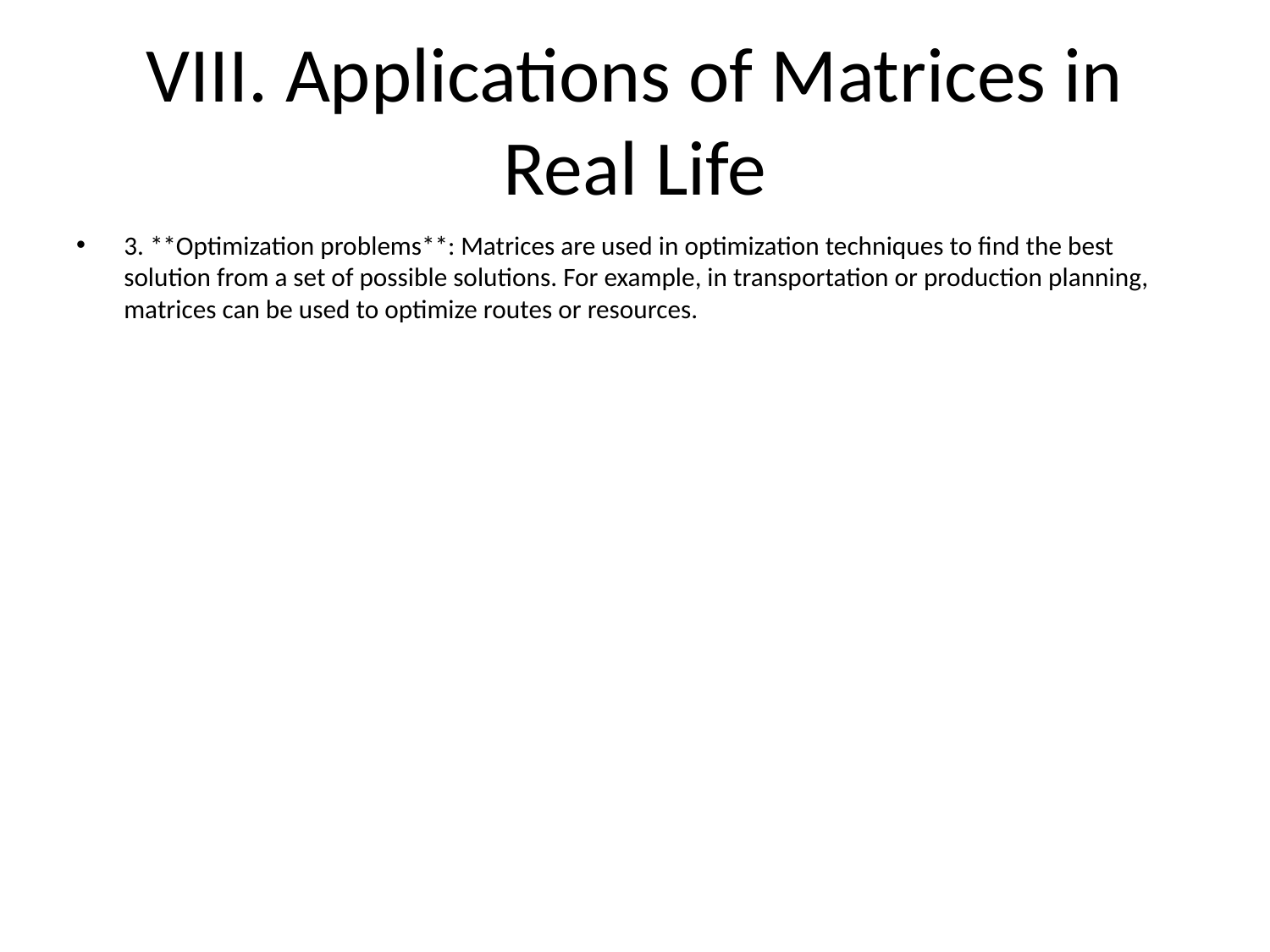

# VIII. Applications of Matrices in Real Life
3. **Optimization problems**: Matrices are used in optimization techniques to find the best solution from a set of possible solutions. For example, in transportation or production planning, matrices can be used to optimize routes or resources.